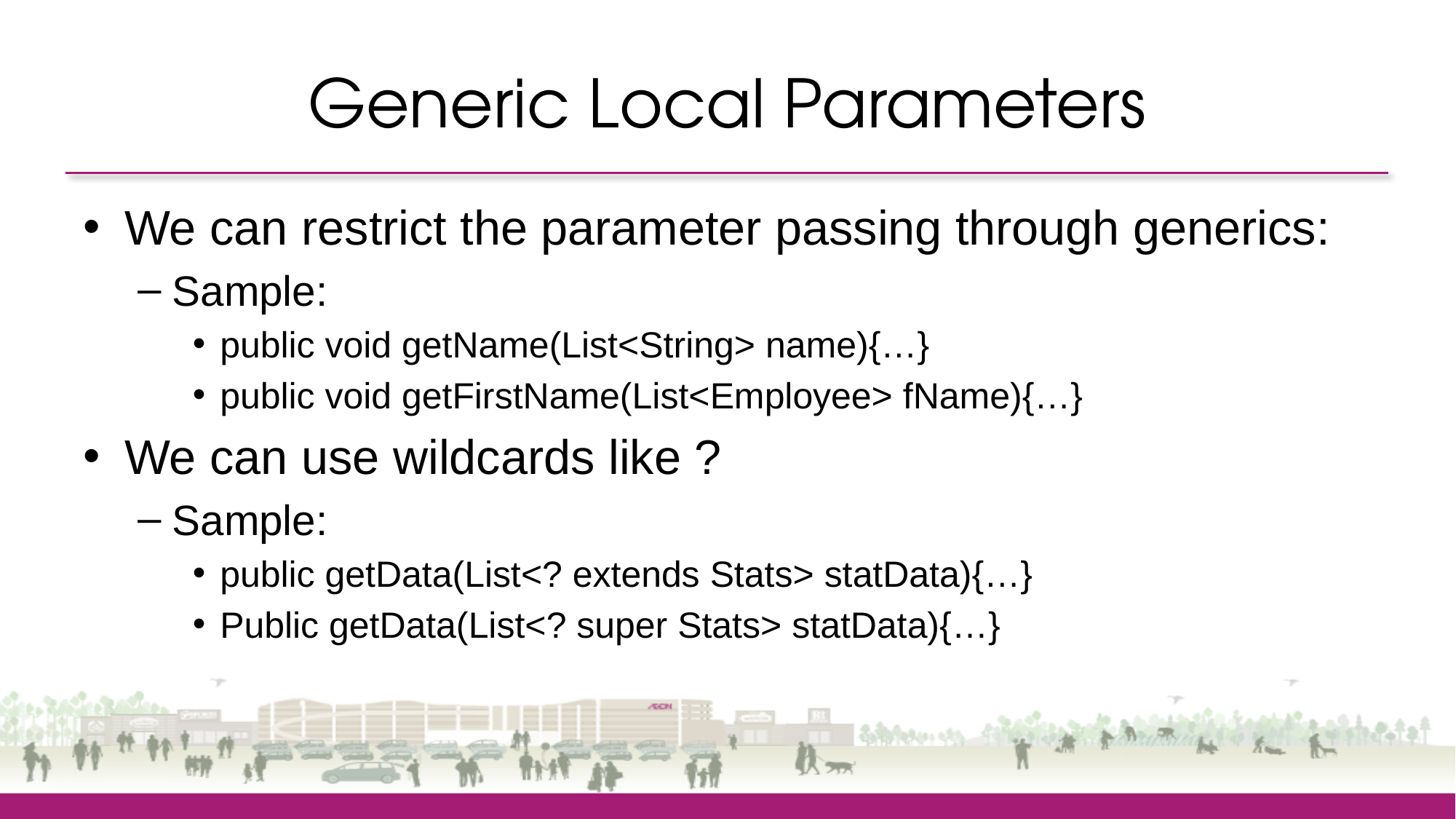

# Generic Local Parameters
We can restrict the parameter passing through generics:
Sample:
public void getName(List<String> name){…}
public void getFirstName(List<Employee> fName){…}
We can use wildcards like ?
Sample:
public getData(List<? extends Stats> statData){…}
Public getData(List<? super Stats> statData){…}